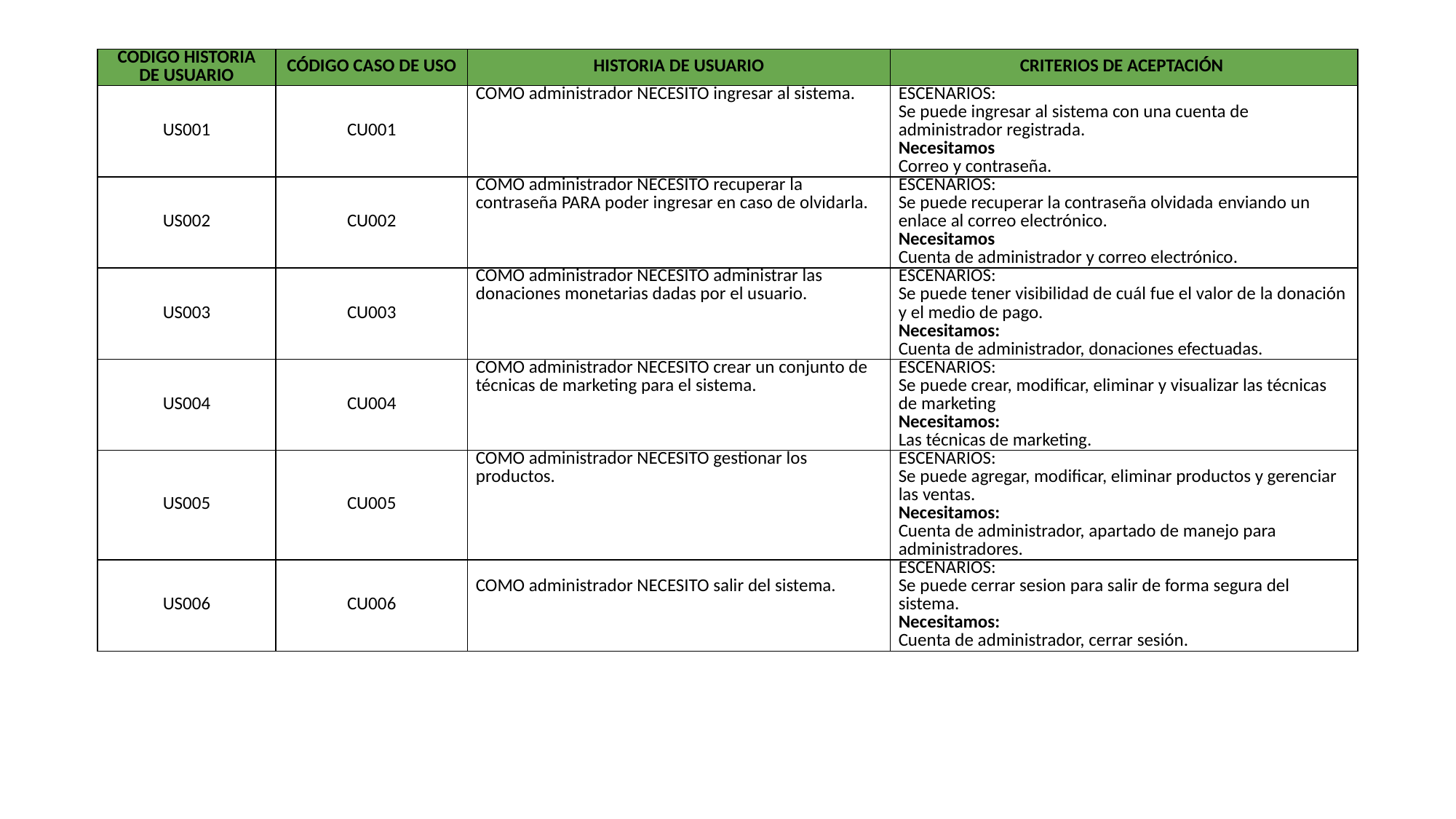

| CODIGO HISTORIA DE USUARIO | CÓDIGO CASO DE USO | HISTORIA DE USUARIO | CRITERIOS DE ACEPTACIÓN |
| --- | --- | --- | --- |
| US001 | CU001 | COMO administrador NECESITO ingresar al sistema. | ESCENARIOS: Se puede ingresar al sistema con una cuenta de administrador registrada. Necesitamos Correo y contraseña. |
| US002 | CU002 | COMO administrador NECESITO recuperar la contraseña PARA poder ingresar en caso de olvidarla. | ESCENARIOS: Se puede recuperar la contraseña olvidada enviando un enlace al correo electrónico. Necesitamos Cuenta de administrador y correo electrónico. |
| US003 | CU003 | COMO administrador NECESITO administrar las donaciones monetarias dadas por el usuario. | ESCENARIOS: Se puede tener visibilidad de cuál fue el valor de la donación y el medio de pago. Necesitamos: Cuenta de administrador, donaciones efectuadas. |
| US004 | CU004 | COMO administrador NECESITO crear un conjunto de técnicas de marketing para el sistema. | ESCENARIOS: Se puede crear, modificar, eliminar y visualizar las técnicas de marketing Necesitamos: Las técnicas de marketing. |
| US005 | CU005 | COMO administrador NECESITO gestionar los productos. | ESCENARIOS: Se puede agregar, modificar, eliminar productos y gerenciar las ventas. Necesitamos: Cuenta de administrador, apartado de manejo para administradores. |
| US006 | CU006 | COMO administrador NECESITO salir del sistema. | ESCENARIOS: Se puede cerrar sesion para salir de forma segura del sistema. Necesitamos: Cuenta de administrador, cerrar sesión. |